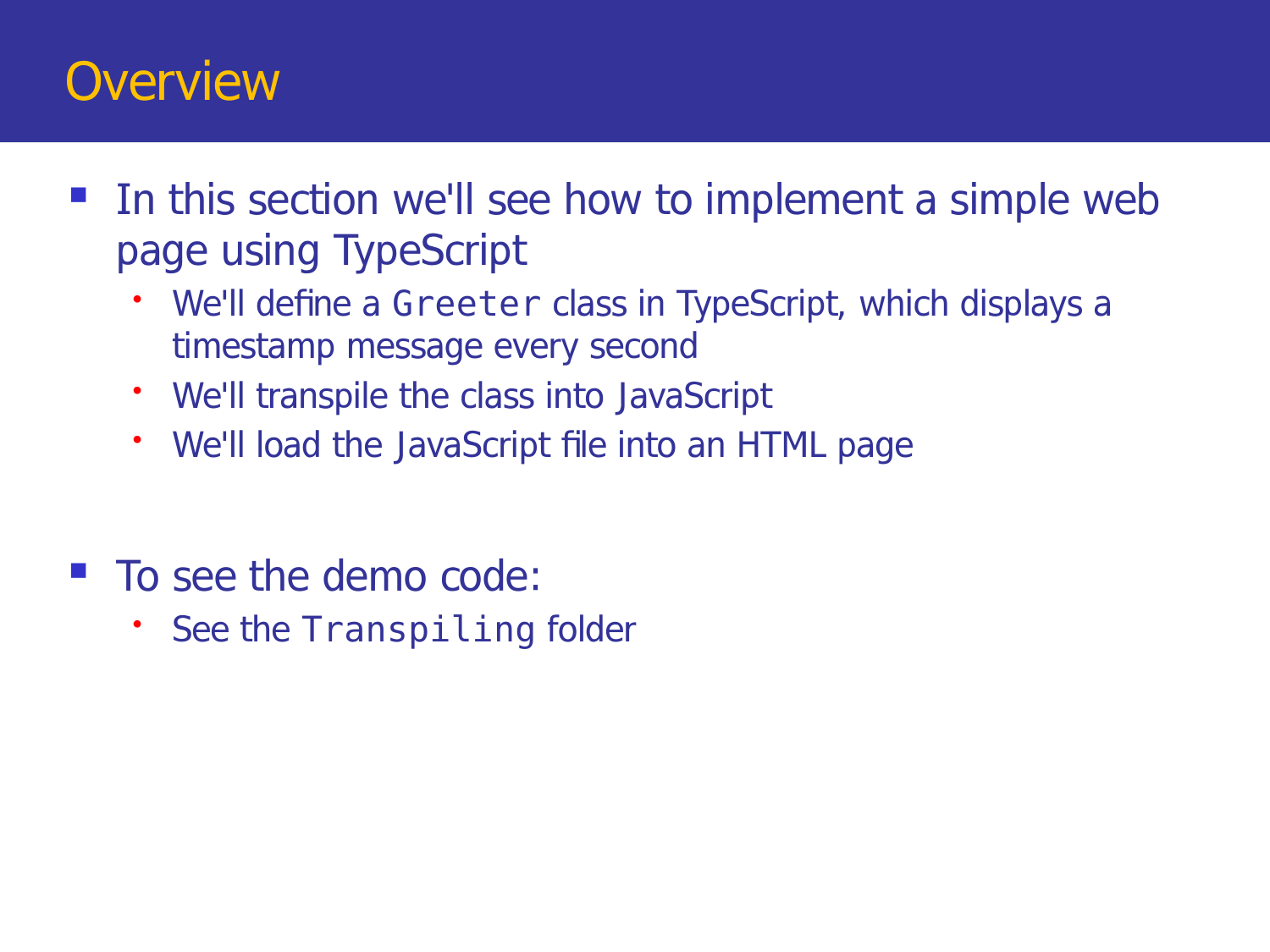

# Overview
In this section we'll see how to implement a simple web page using TypeScript
We'll define a Greeter class in TypeScript, which displays a timestamp message every second
We'll transpile the class into JavaScript
We'll load the JavaScript file into an HTML page

To see the demo code:
See the Transpiling folder